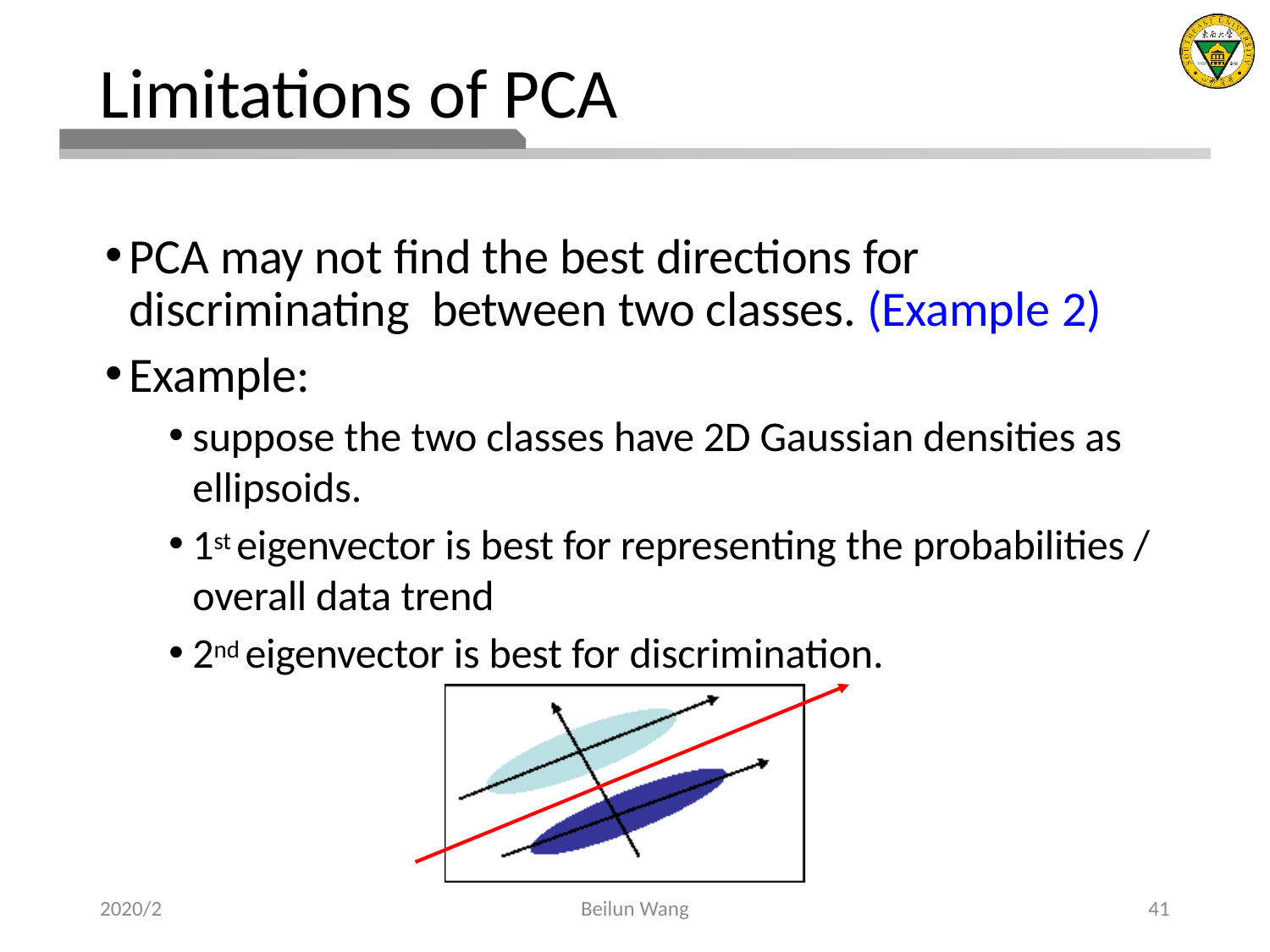

# Limitations of PCA
PCA may not find the best directions for discriminating  between two classes. (Example 2)
Example:
suppose the two classes have 2D Gaussian densities as ellipsoids.
1st eigenvector is best for representing the probabilities /  overall data trend
2nd eigenvector is best for discrimination.

2020/2
Beilun Wang
41